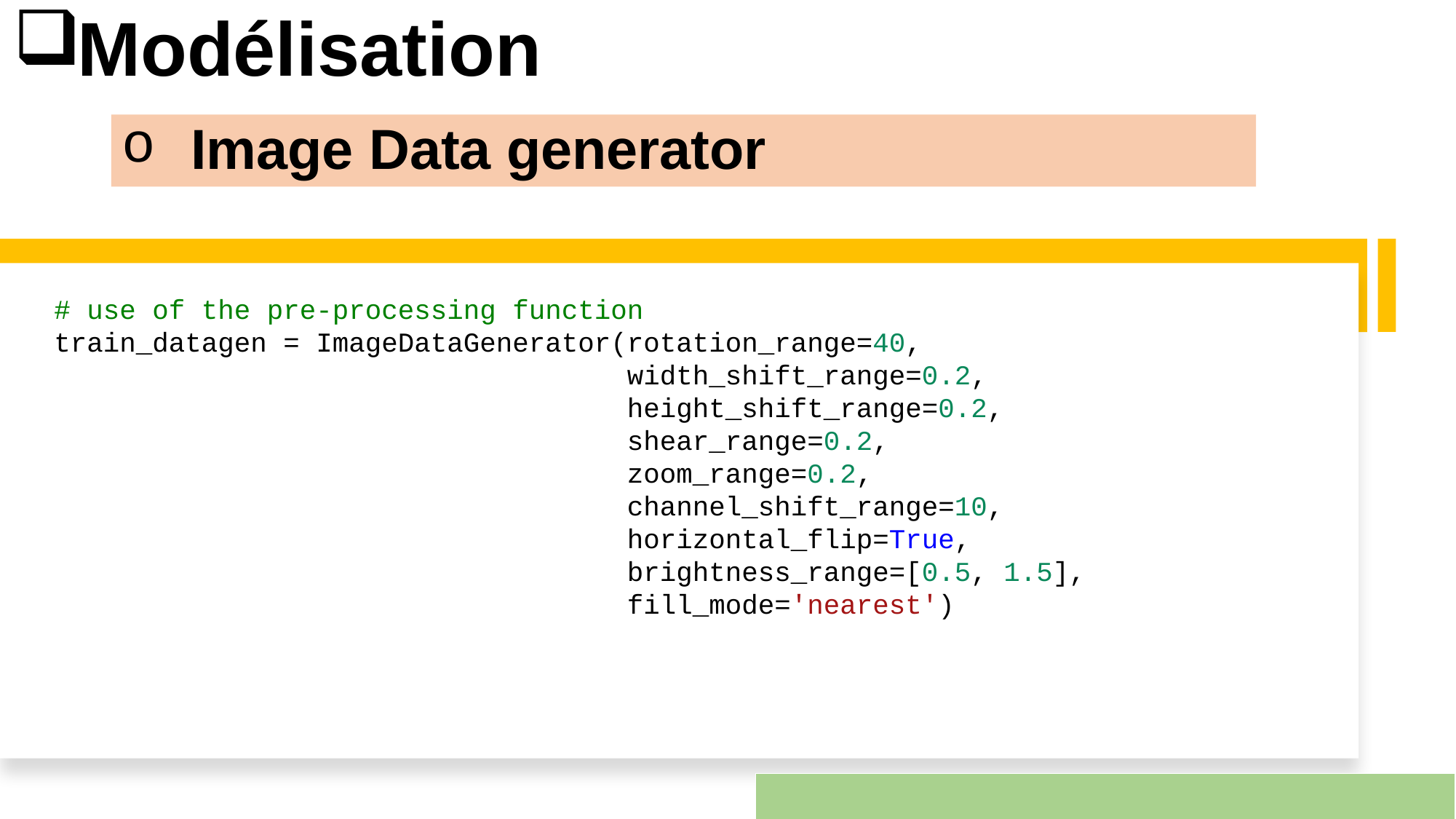

# Modélisation
Image Data generator

# use of the pre-processing function
train_datagen = ImageDataGenerator(rotation_range=40,
                                   width_shift_range=0.2,
                                   height_shift_range=0.2,
                                   shear_range=0.2,
                                   zoom_range=0.2,
                                   channel_shift_range=10,
                                   horizontal_flip=True,
                                   brightness_range=[0.5, 1.5],
                                   fill_mode='nearest')